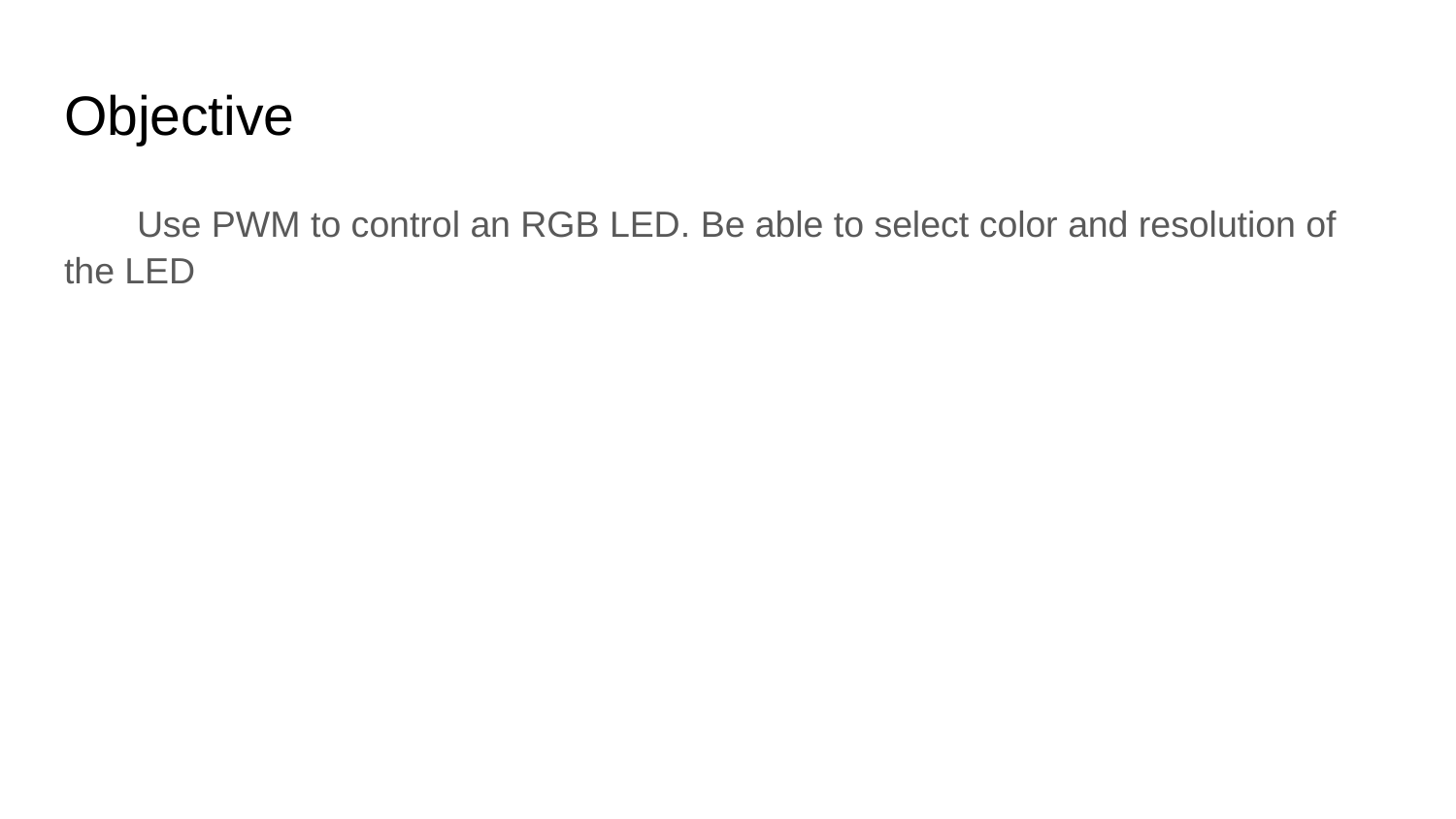

# Objective
Use PWM to control an RGB LED. Be able to select color and resolution of the LED